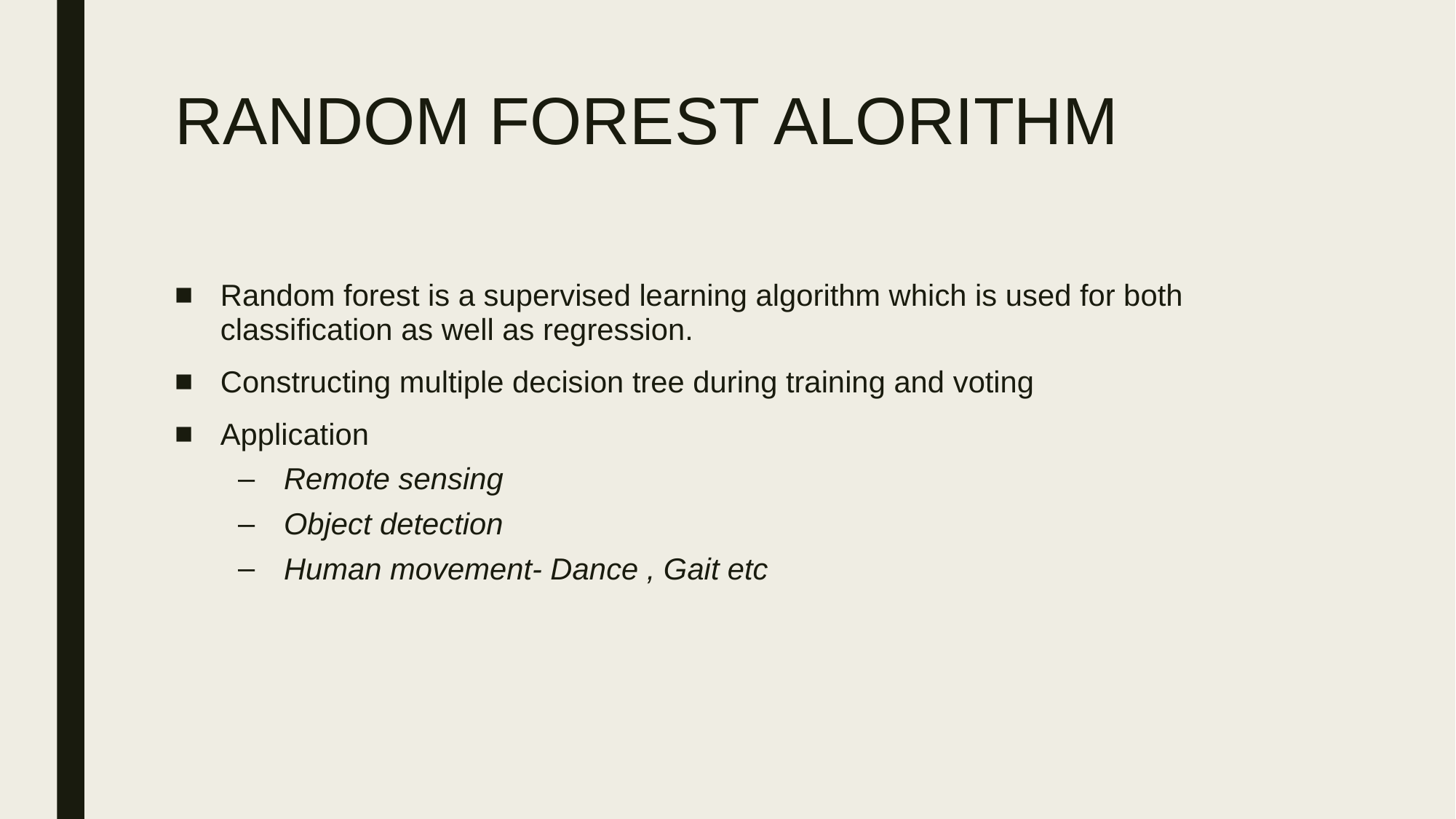

# RANDOM FOREST ALORITHM
Random forest is a supervised learning algorithm which is used for both classification as well as regression.
Constructing multiple decision tree during training and voting
Application
Remote sensing
Object detection
Human movement- Dance , Gait etc